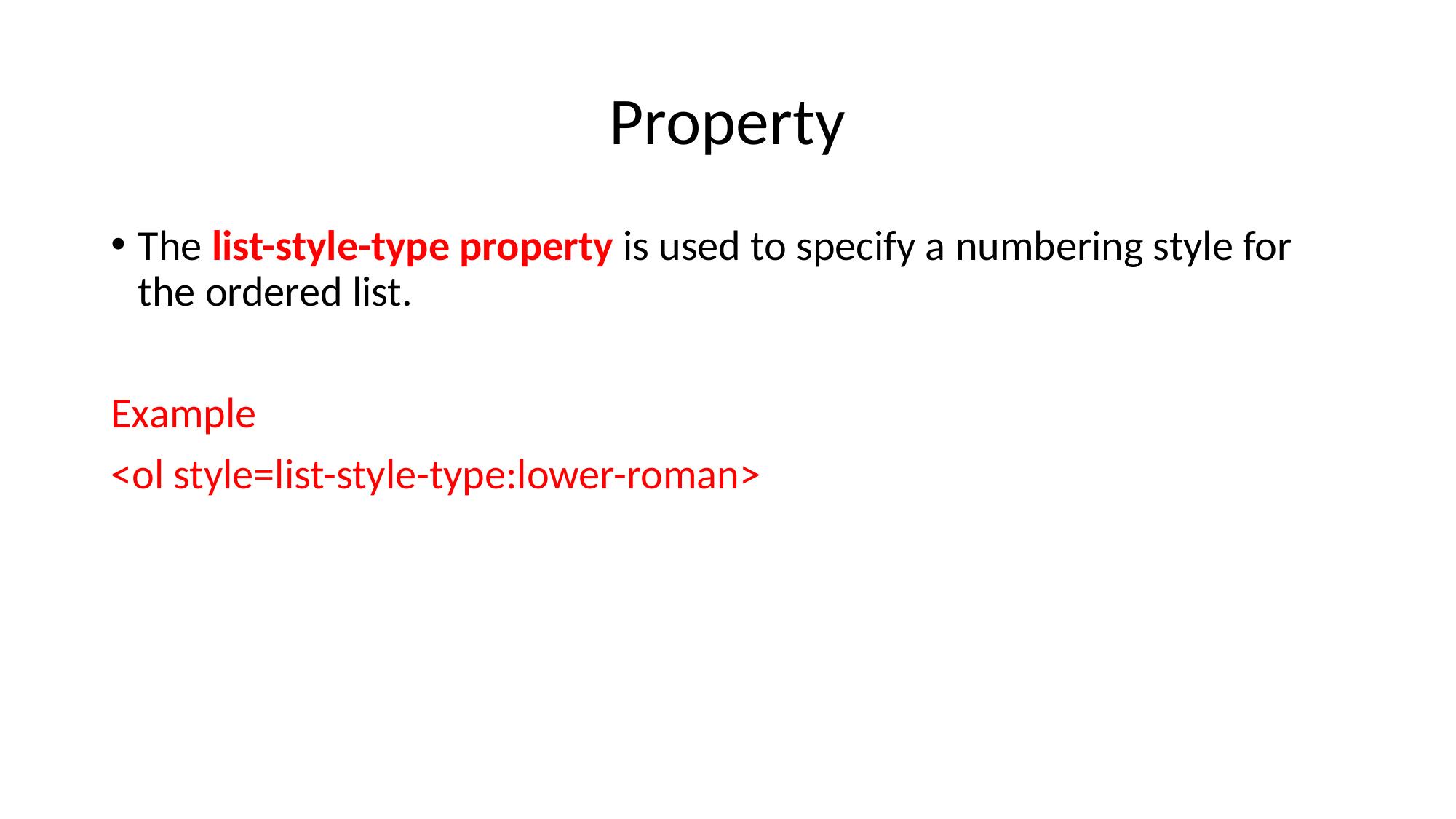

# Property
The list-style-type property is used to specify a numbering style for the ordered list.

Example
<ol style=list-style-type:lower-roman>